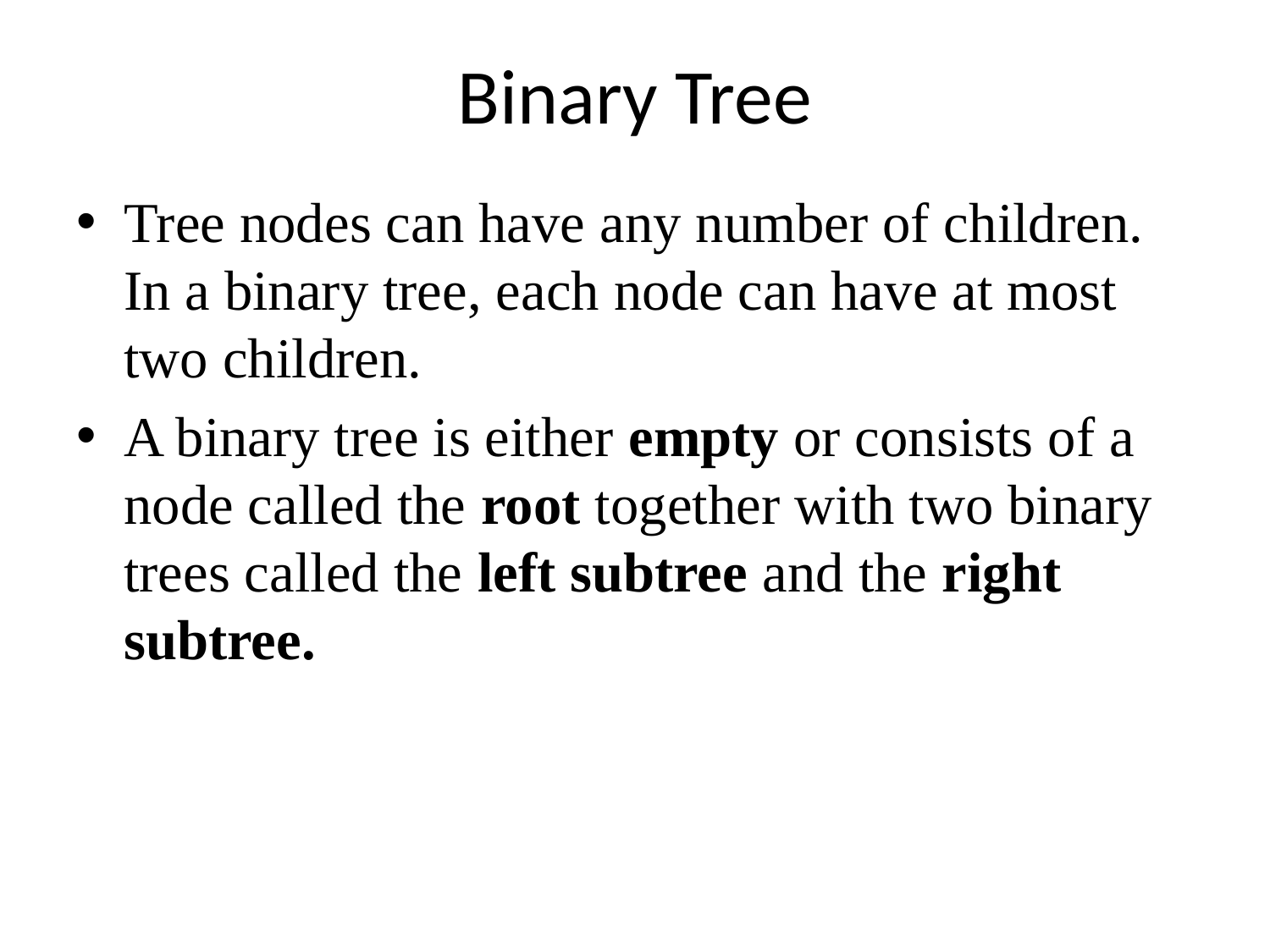

# Binary Tree
Tree nodes can have any number of children. In a binary tree, each node can have at most two children.
A binary tree is either empty or consists of a node called the root together with two binary trees called the left subtree and the right subtree.